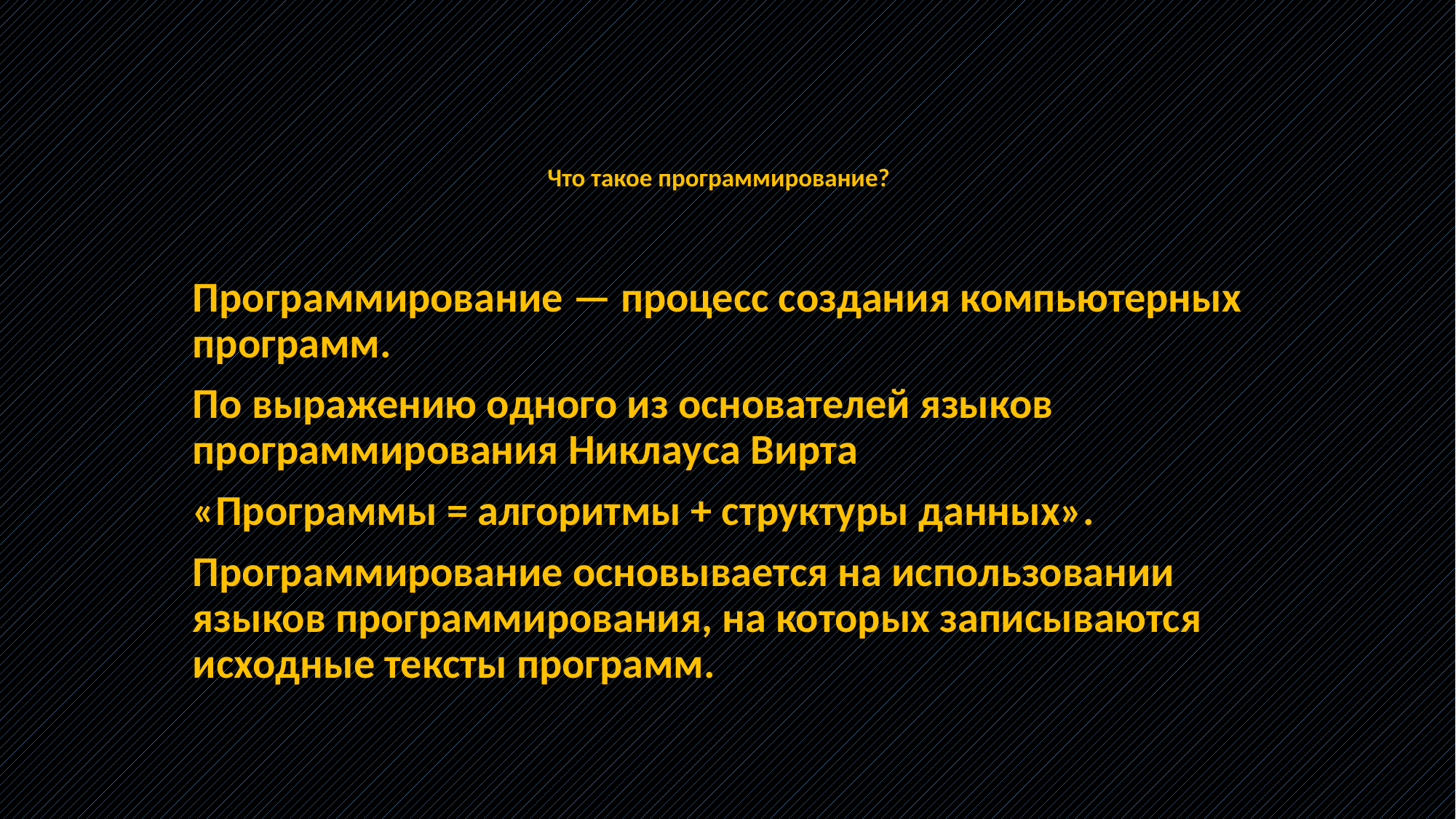

# Что такое программирование?
Программирование — процесс создания компьютерных программ.
По выражению одного из основателей языков программирования Никлауса Вирта
«Программы = алгоритмы + структуры данных».
Программирование основывается на использовании языков программирования, на которых записываются исходные тексты программ.